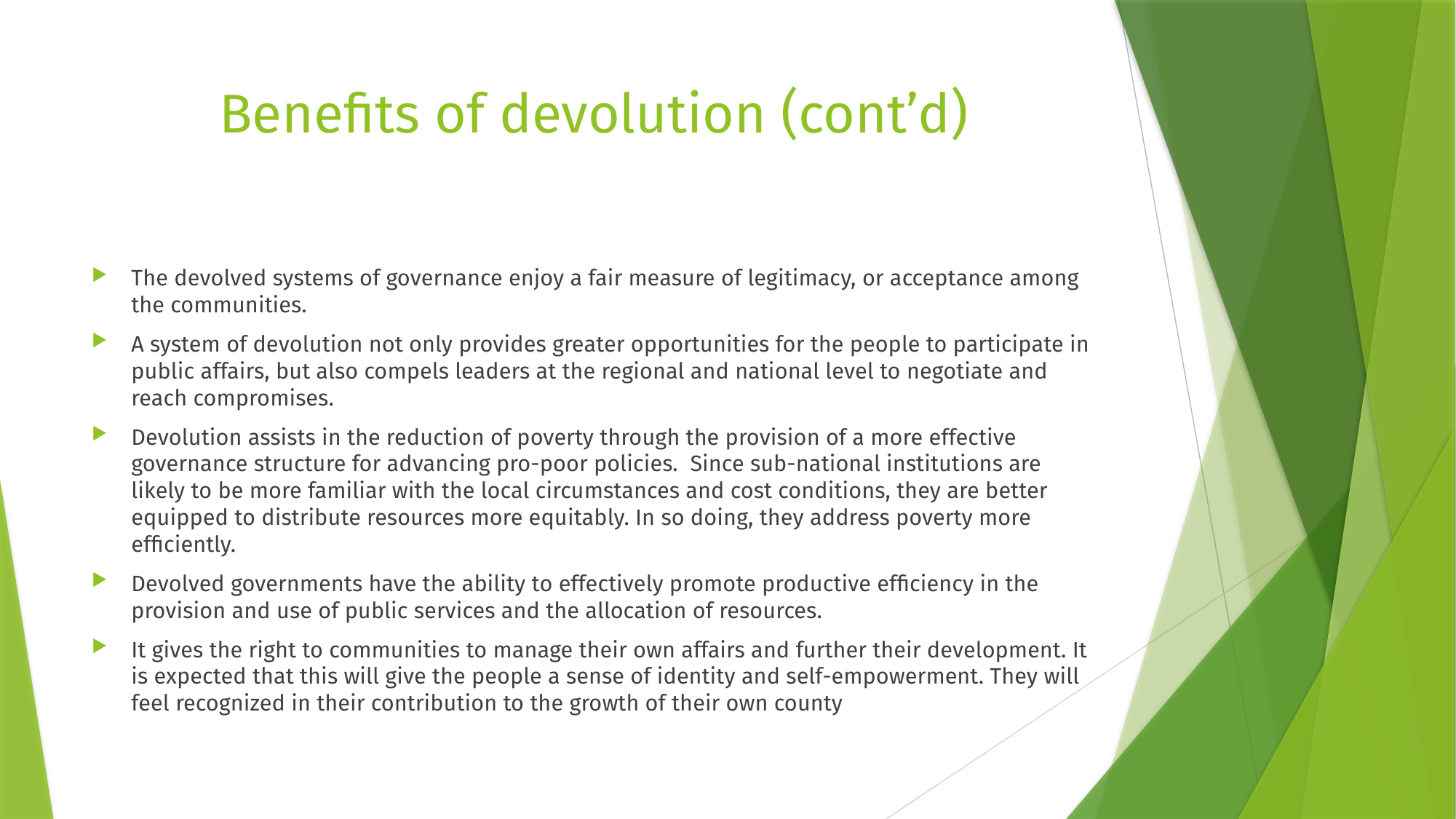

# Benefits of devolution (cont’d)
The devolved systems of governance enjoy a fair measure of legitimacy, or acceptance among the communities.
A system of devolution not only provides greater opportunities for the people to participate in public affairs, but also compels leaders at the regional and national level to negotiate and reach compromises.
Devolution assists in the reduction of poverty through the provision of a more effective governance structure for advancing pro-poor policies.  Since sub-national institutions are likely to be more familiar with the local circumstances and cost conditions, they are better equipped to distribute resources more equitably. In so doing, they address poverty more efficiently.
Devolved governments have the ability to effectively promote productive efficiency in the provision and use of public services and the allocation of resources.
It gives the right to communities to manage their own affairs and further their development. It is expected that this will give the people a sense of identity and self-empowerment. They will feel recognized in their contribution to the growth of their own county